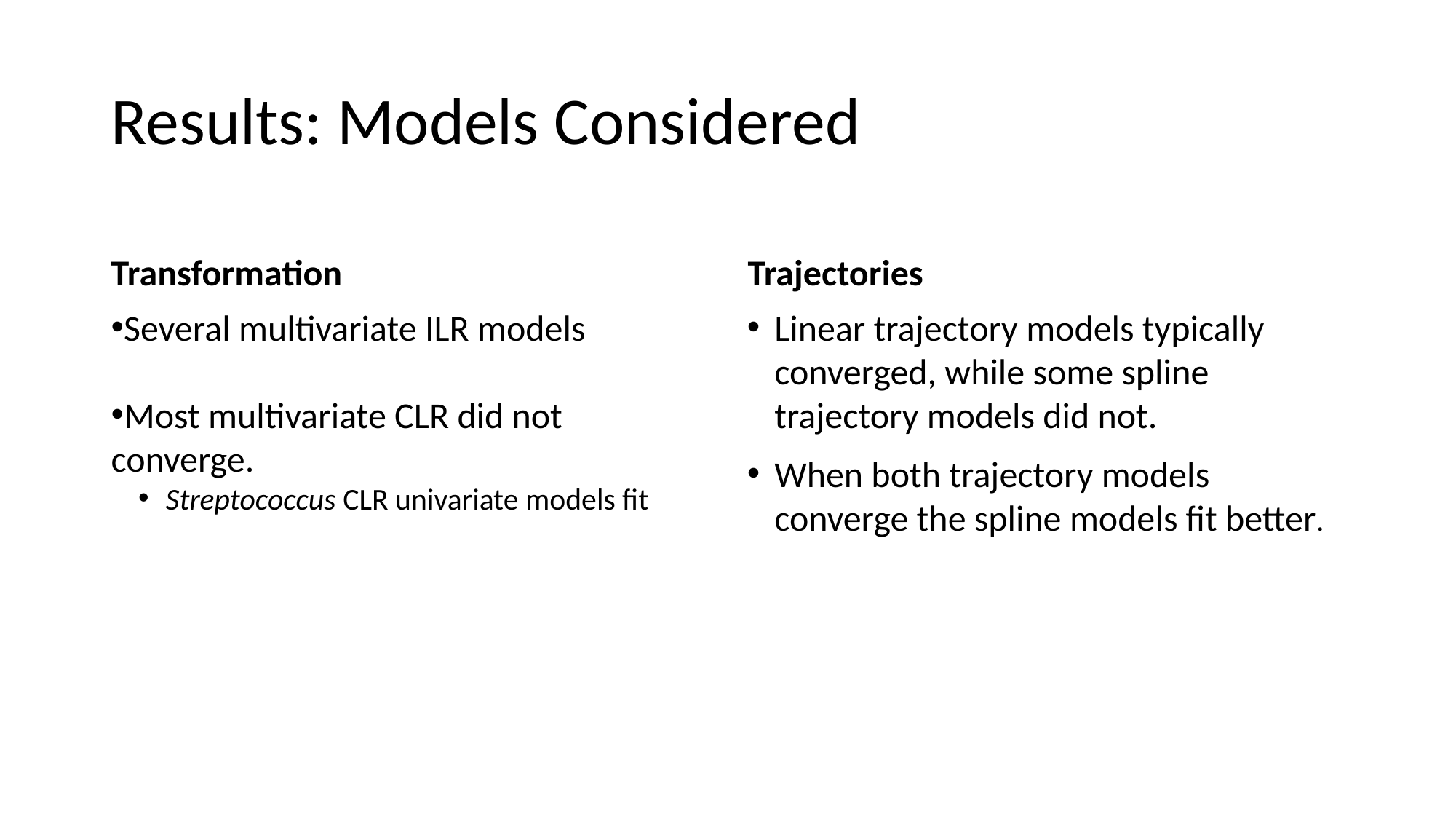

# Results: Models Considered
Transformation
Trajectories
Several multivariate ILR models

Most multivariate CLR did not converge.
Streptococcus CLR univariate models fit
Linear trajectory models typically converged, while some spline trajectory models did not.
When both trajectory models converge the spline models fit better.